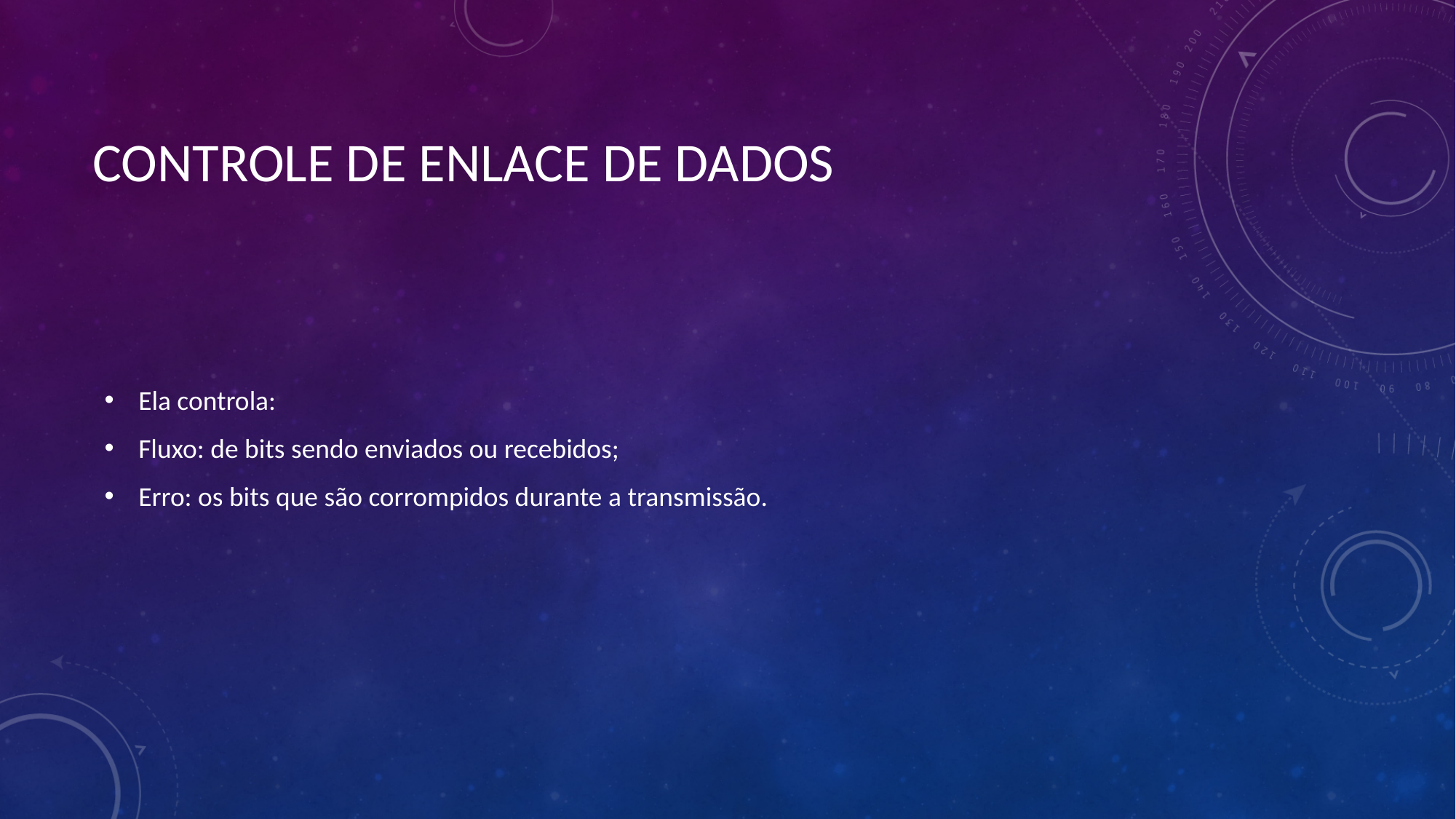

# Controle de enlace de dados
Ela controla:
Fluxo: de bits sendo enviados ou recebidos;
Erro: os bits que são corrompidos durante a transmissão.